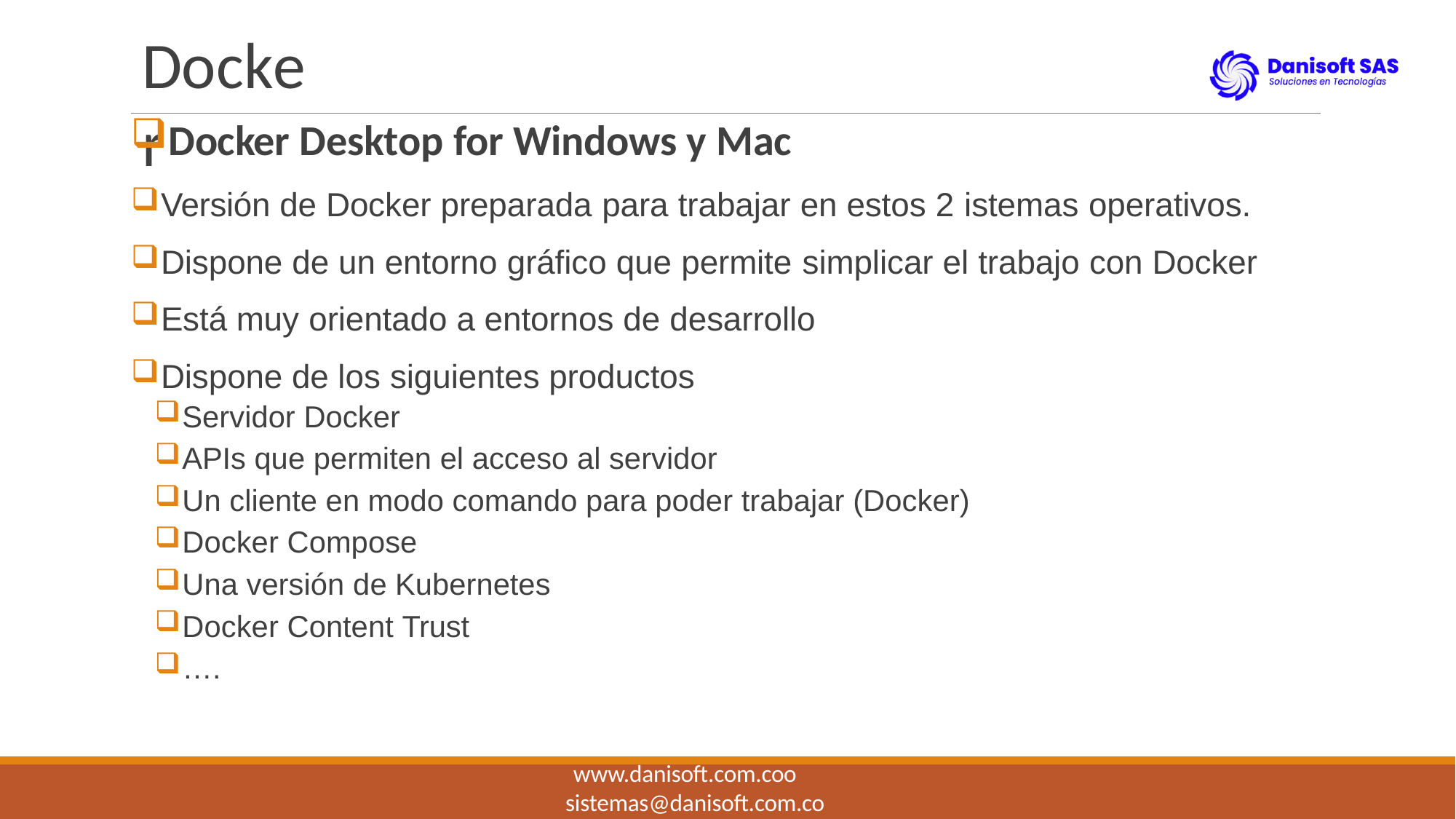

# Docker
Docker Desktop for Windows y Mac
Versión de Docker preparada para trabajar en estos 2 istemas operativos.
Dispone de un entorno gráfico que permite simplicar el trabajo con Docker
Está muy orientado a entornos de desarrollo
Dispone de los siguientes productos
Servidor Docker
APIs que permiten el acceso al servidor
Un cliente en modo comando para poder trabajar (Docker)
Docker Compose
Una versión de Kubernetes
Docker Content Trust
….
www.danisoft.com.coo
sistemas@danisoft.com.co